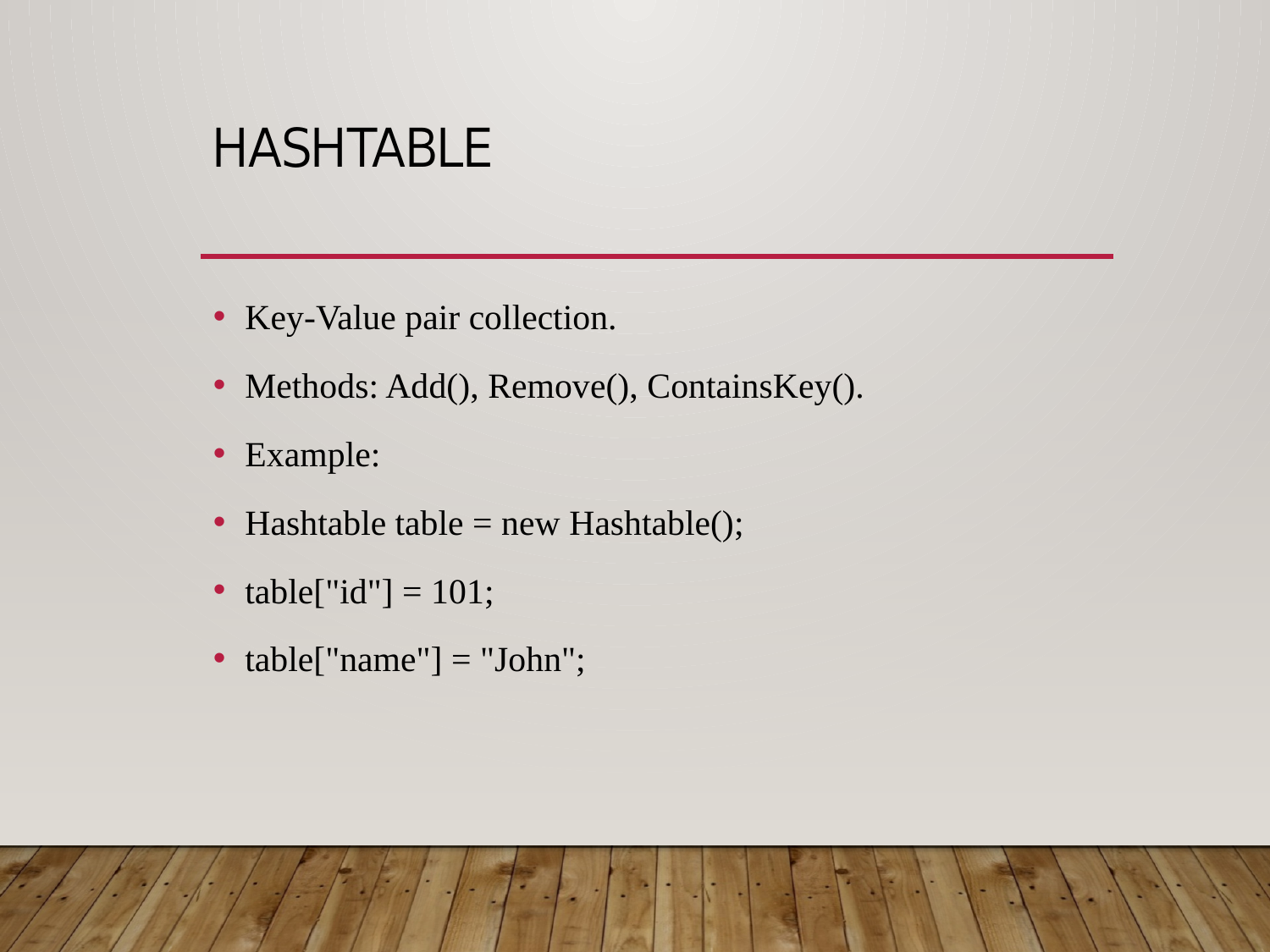

# Hashtable
Key-Value pair collection.
Methods: Add(), Remove(), ContainsKey().
Example:
Hashtable table = new Hashtable();
table["id"] = 101;
table["name"] = "John";